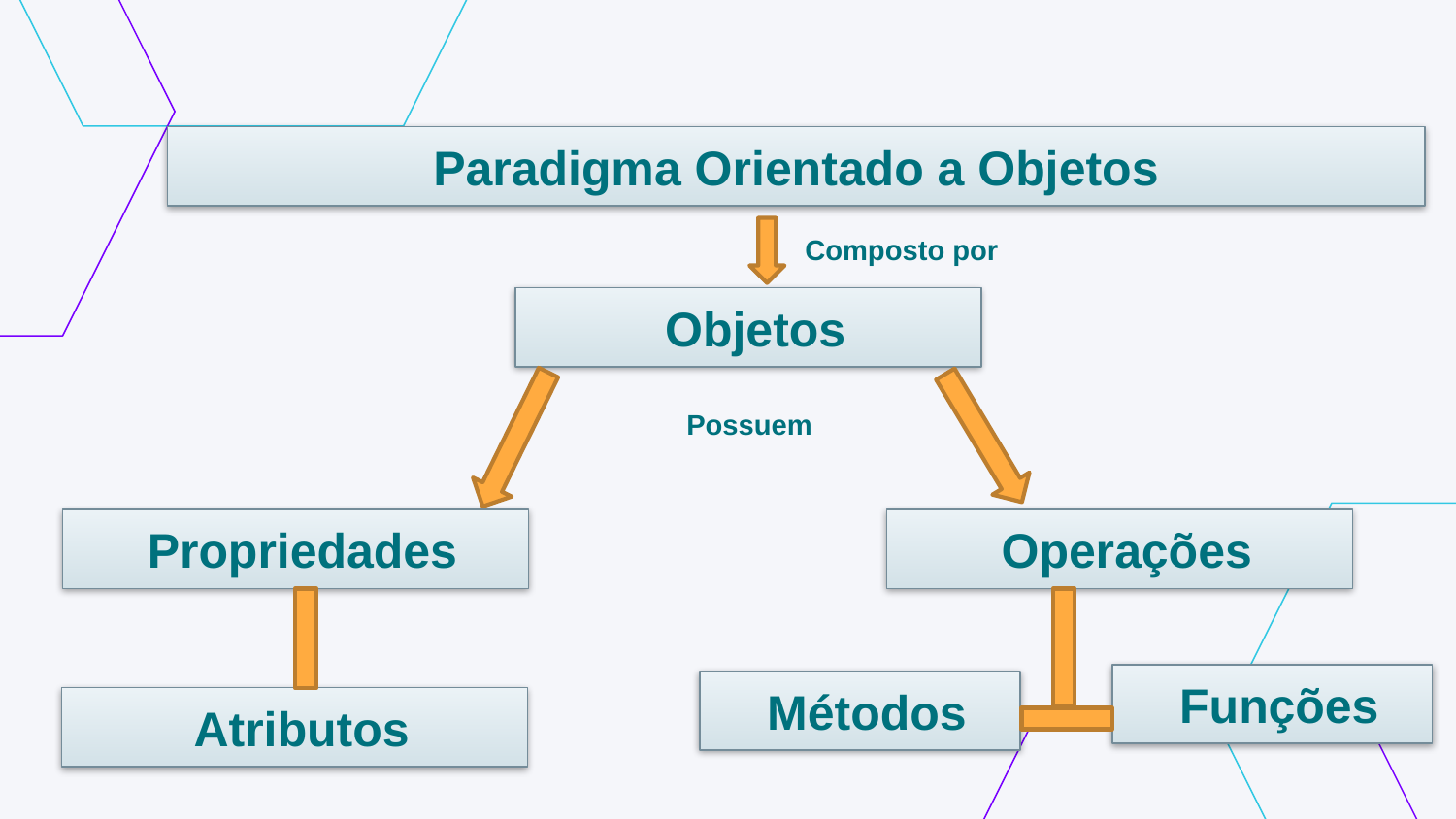

Paradigma Orientado a Objetos

Composto por
 Objetos

Possuem

 Propriedades
 Operações

 Funções
 Métodos

 Atributos